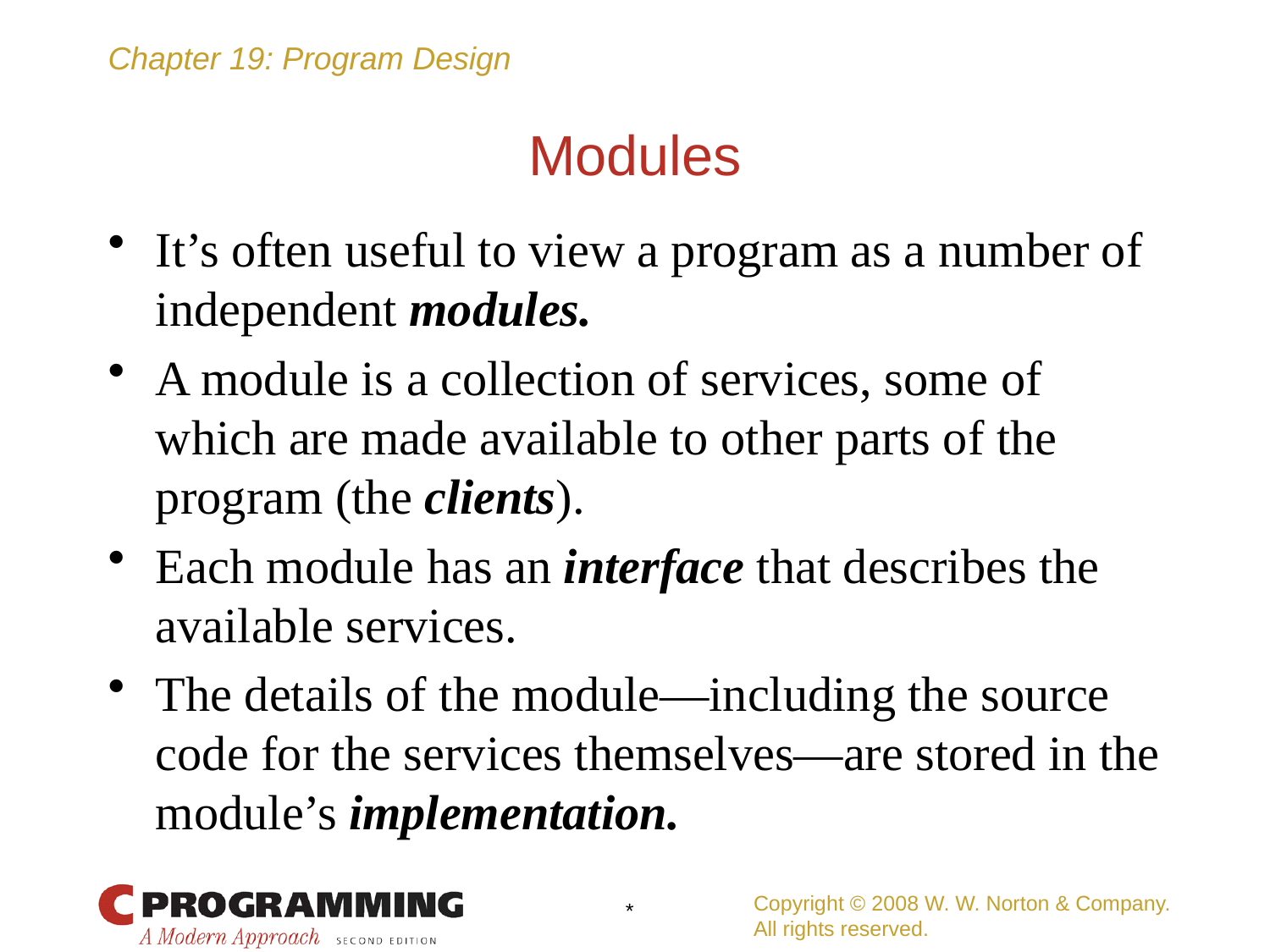

# Modules
It’s often useful to view a program as a number of independent modules.
A module is a collection of services, some of which are made available to other parts of the program (the clients).
Each module has an interface that describes the available services.
The details of the module—including the source code for the services themselves—are stored in the module’s implementation.

Copyright © 2008 W. W. Norton & Company.
All rights reserved.
*